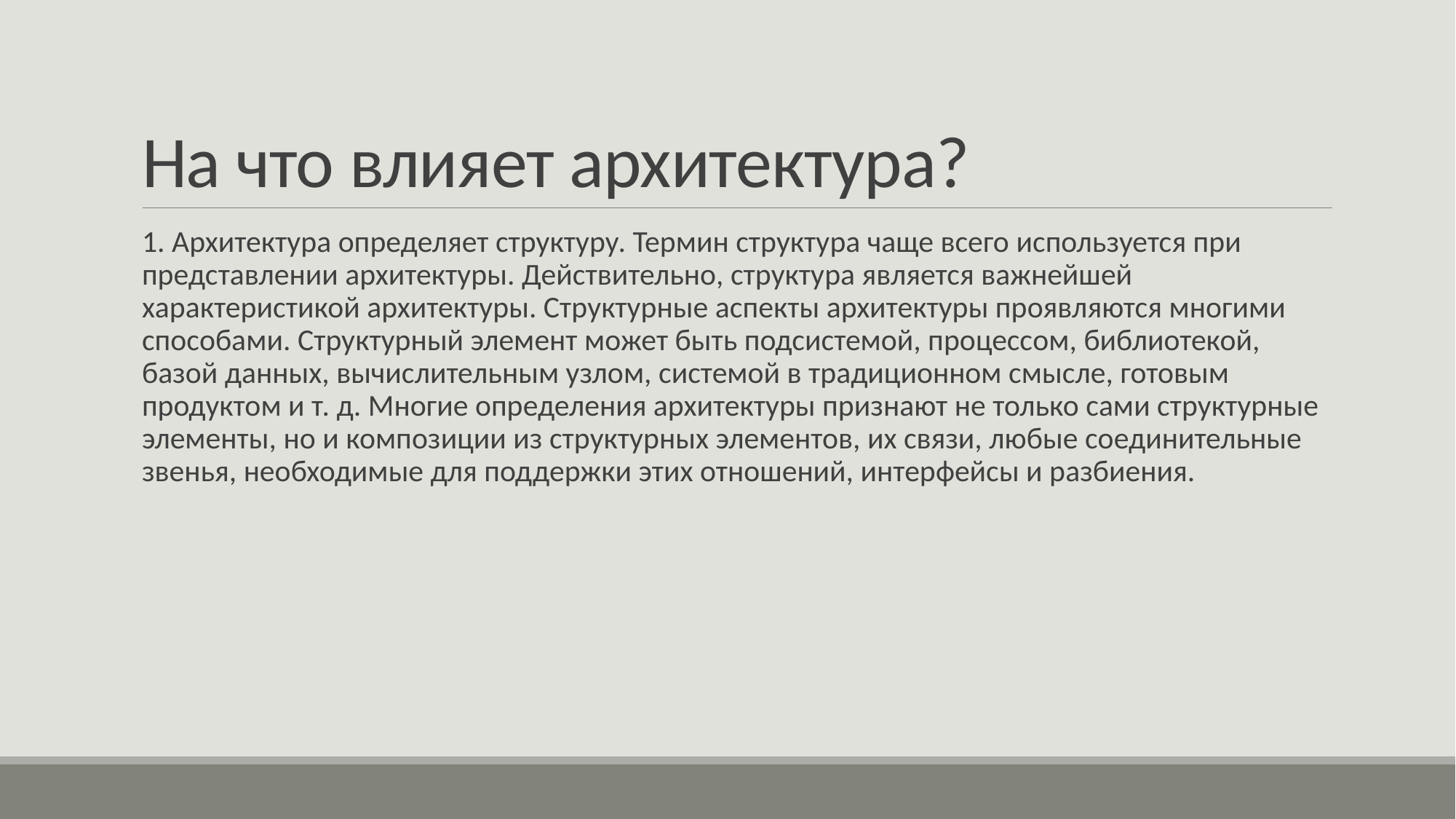

# На что влияет архитектура?
1. Архитектура определяет структуру. Термин структура чаще всего используется при представлении архитектуры. Действительно, структура является важнейшей характеристикой архитектуры. Структурные аспекты архитектуры проявляются многими способами. Структурный элемент может быть подсистемой, процессом, библиотекой, базой данных, вычислительным узлом, системой в традиционном смысле, готовым продуктом и т. д. Многие определения архитектуры признают не только сами структурные элементы, но и композиции из структурных элементов, их связи, любые соединительные звенья, необходимые для поддержки этих отношений, интерфейсы и разбиения.